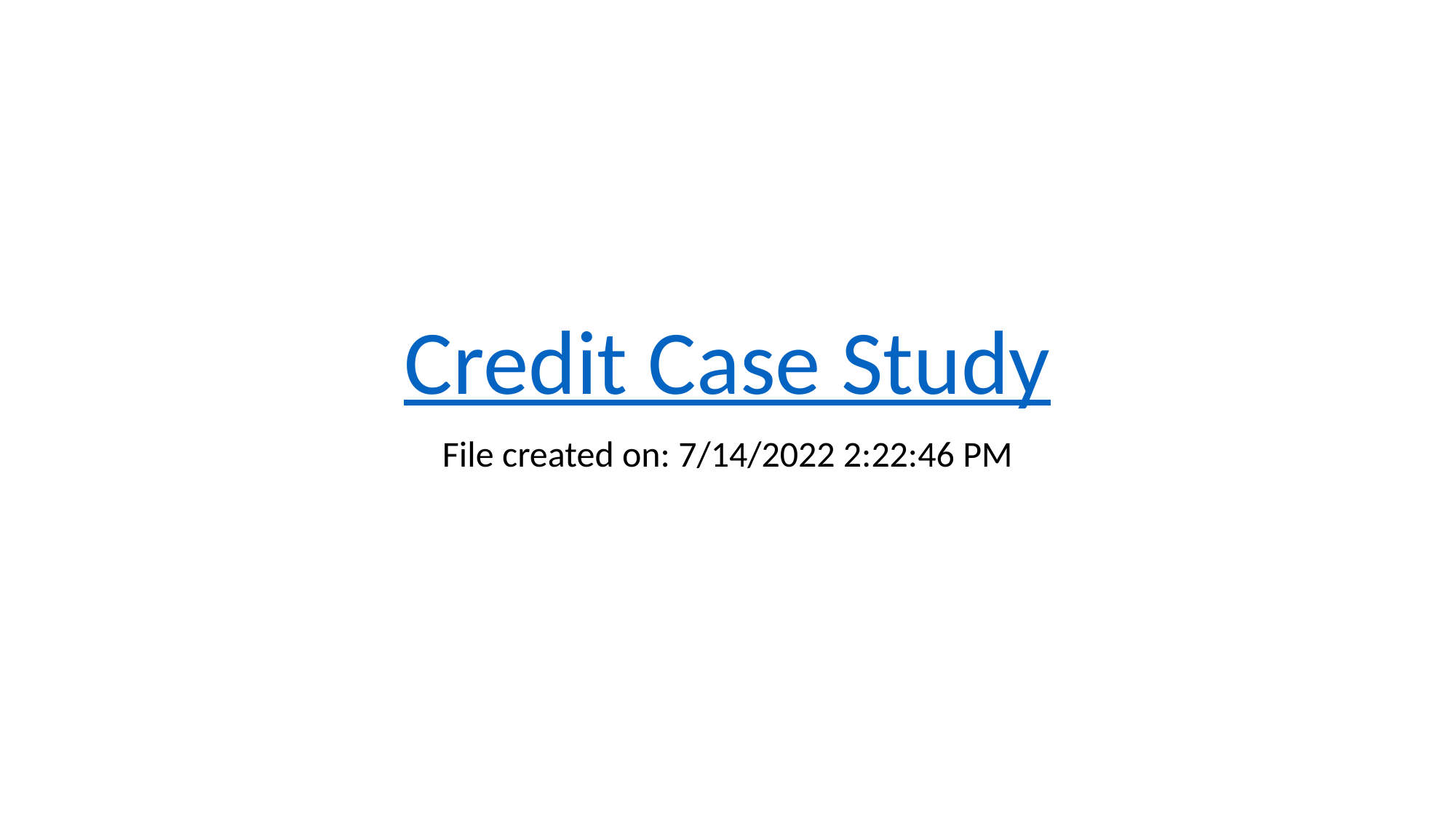

# Credit Case Study
File created on: 7/14/2022 2:22:46 PM